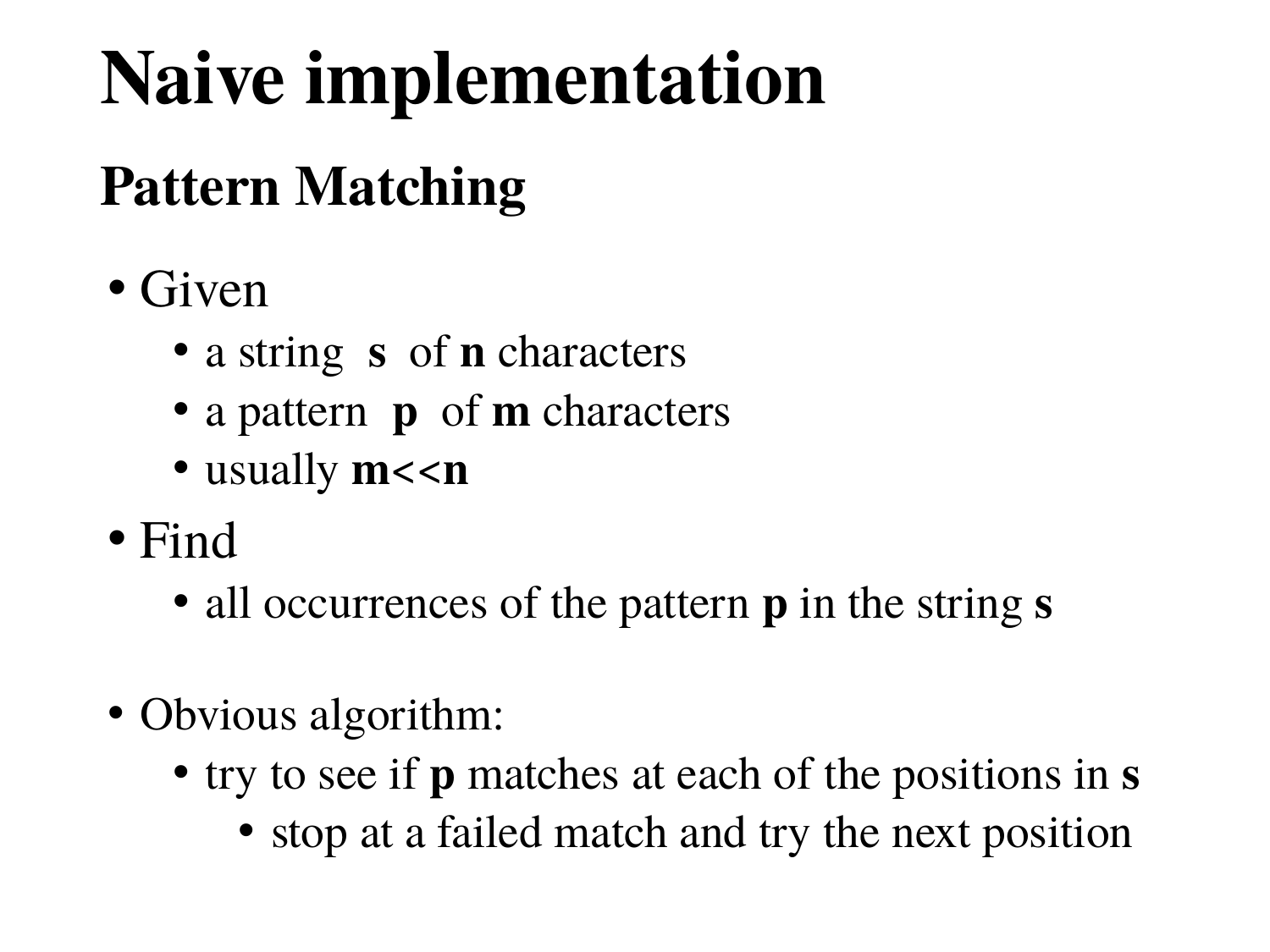

# Naive implementation
Pattern Matching
Given
a string  s  of n characters
a pattern  p  of m characters
usually m<<n
Find
all occurrences of the pattern p in the string s

Obvious algorithm:
try to see if p matches at each of the positions in s
stop at a failed match and try the next position